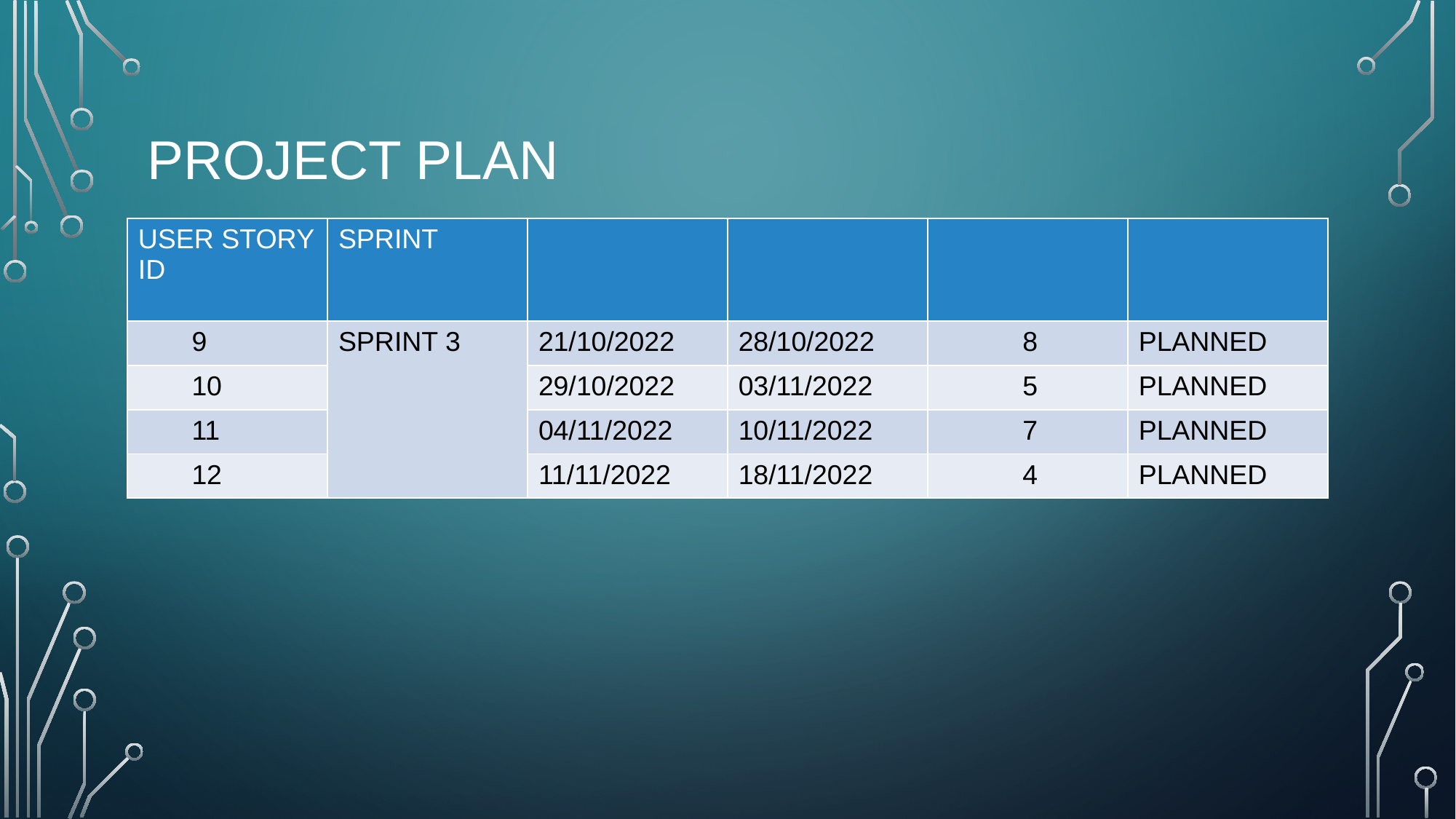

# PROJECT PLAN
| USER STORY ID | SPRINT |  |  |  |  |
| --- | --- | --- | --- | --- | --- |
| 9 | SPRINT 3 | 21/10/2022 | 28/10/2022 | 8 | PLANNED |
| 10 |  | 29/10/2022 | 03/11/2022 | 5 | PLANNED |
| 11 |  | 04/11/2022 | 10/11/2022 | 7 | PLANNED |
| 12 |  | 11/11/2022 | 18/11/2022 | 4 | PLANNED |